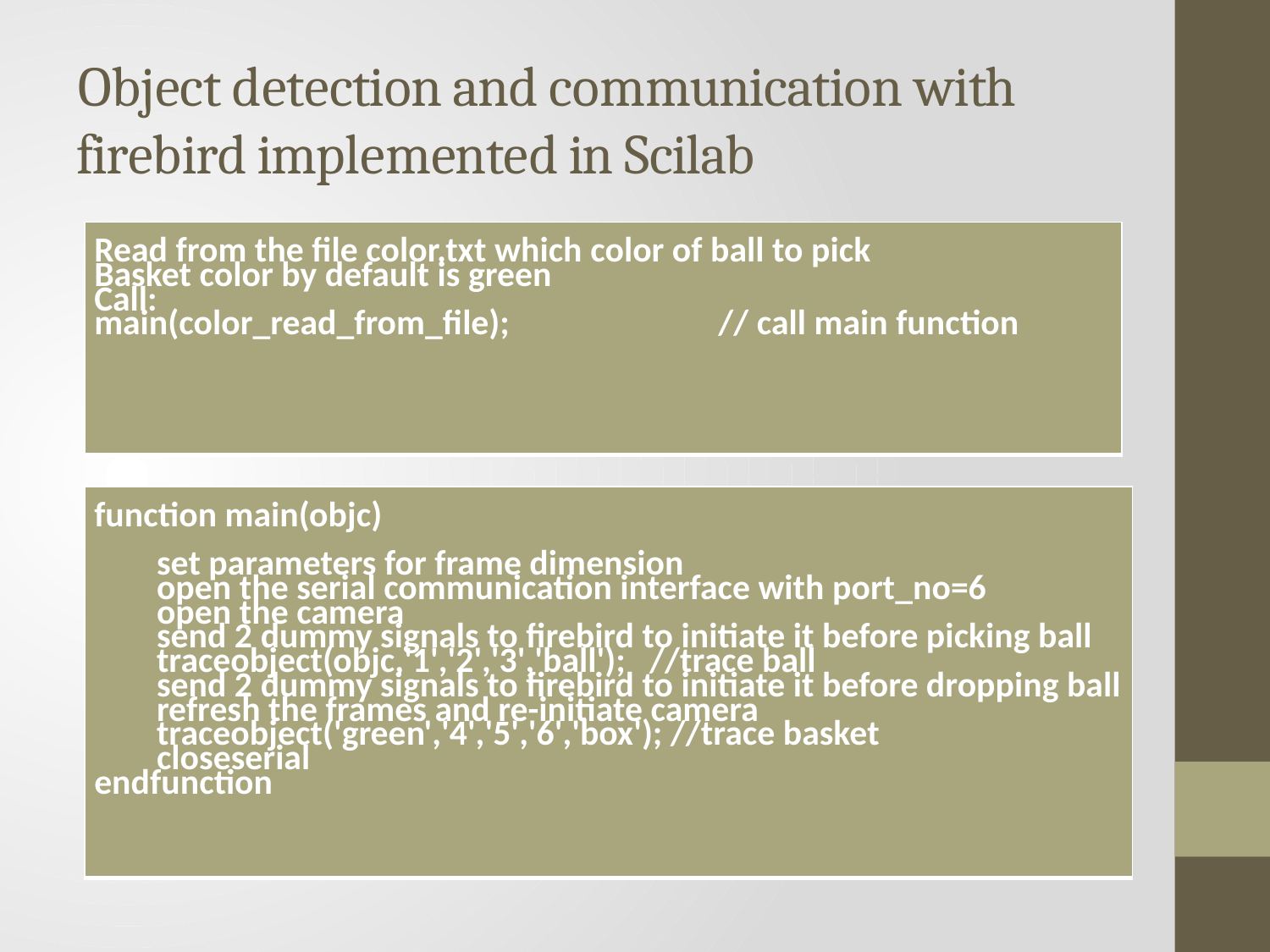

# Object detection and communication with firebird implemented in Scilab
| Read from the file color.txt which color of ball to pick Basket color by default is green Call: main(color\_read\_from\_file); // call main function |
| --- |
| function main(objc)   set parameters for frame dimension open the serial communication interface with port\_no=6 open the camera send 2 dummy signals to firebird to initiate it before picking ball traceobject(objc,'1','2','3','ball'); //trace ball send 2 dummy signals to firebird to initiate it before dropping ball refresh the frames and re-initiate camera traceobject('green','4','5','6','box'); //trace basket closeserial endfunction |
| --- |